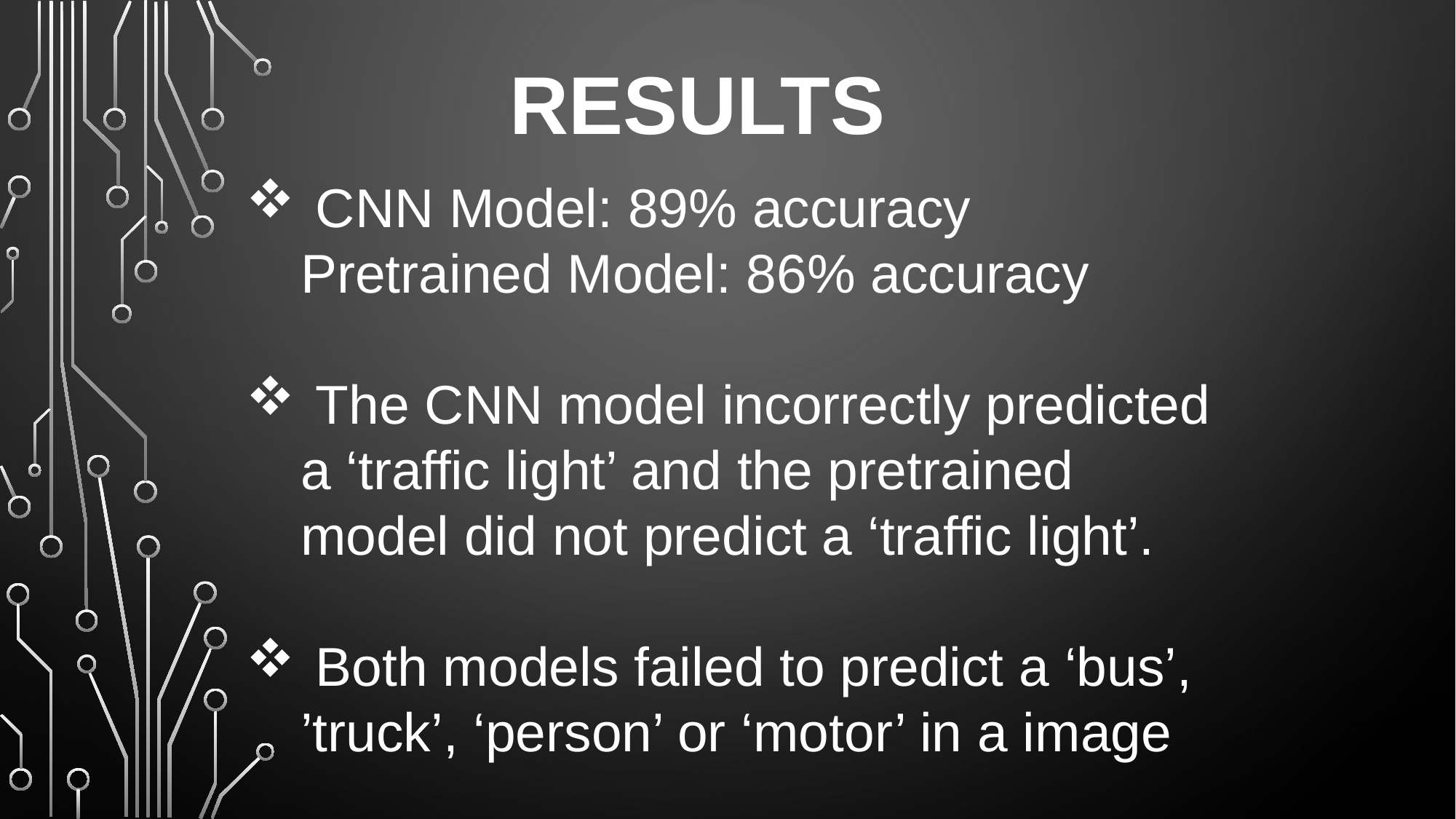

# rESULTS
 CNN Model: 89% accuracy
Pretrained Model: 86% accuracy

 The CNN model incorrectly predicted a ‘traffic light’ and the pretrained model did not predict a ‘traffic light’.

 Both models failed to predict a ‘bus’, ’truck’, ‘person’ or ‘motor’ in a image